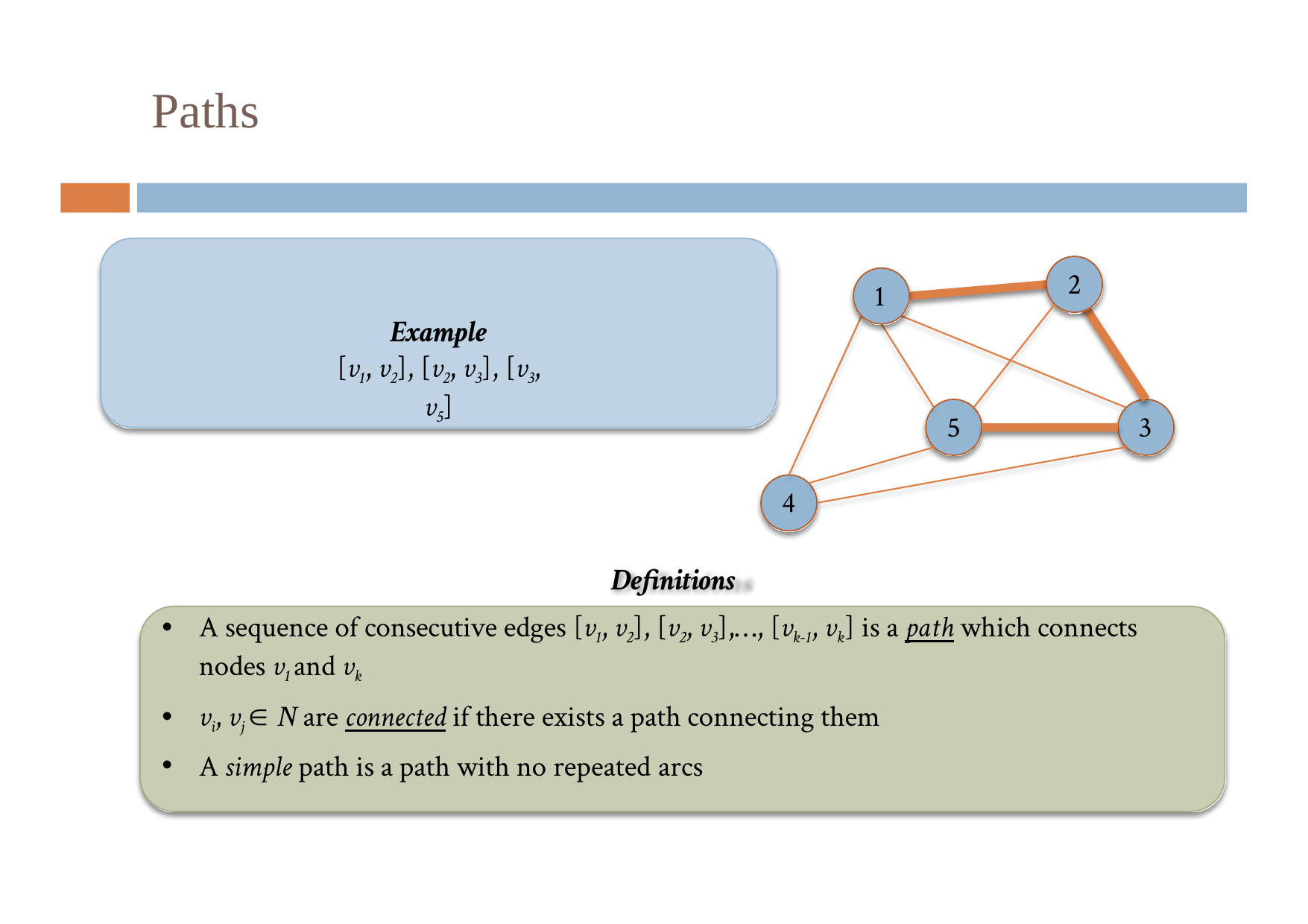

# Paths

2

1

Example
[v1, v2], [v2, v3], [v3, v5]

5
3

4

Definitions
A sequence of consecutive edges [v1, v2], [v2, v3],…, [vk-1, vk] is a path which connects  nodes v1 and vk
vi, vj ∈ N are connected if there exists a path connecting them
A simple path is a path with no repeated arcs